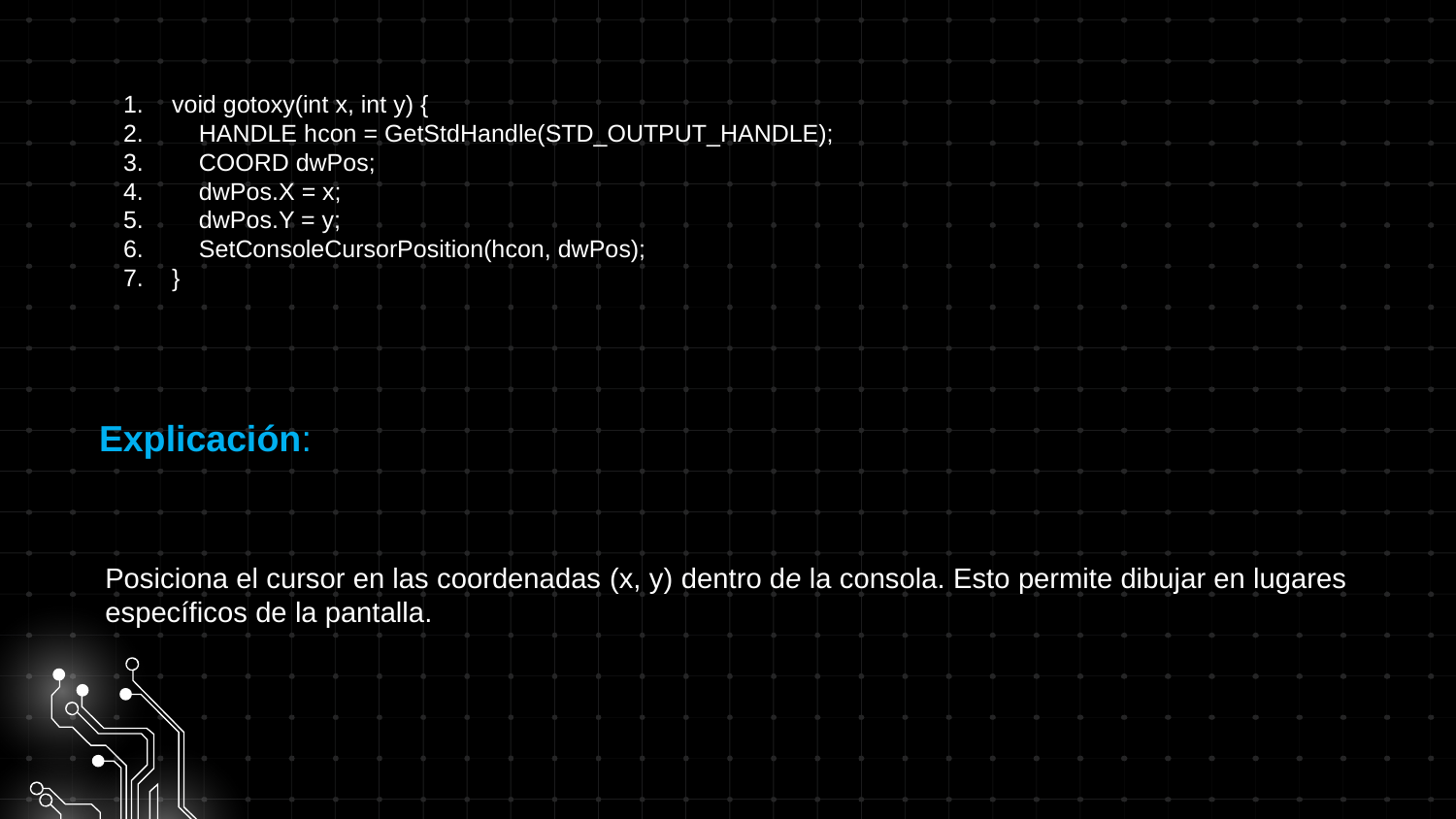

void gotoxy(int x, int y) {
    HANDLE hcon = GetStdHandle(STD_OUTPUT_HANDLE);
    COORD dwPos;
    dwPos.X = x;
    dwPos.Y = y;
    SetConsoleCursorPosition(hcon, dwPos);
}

Explicación:
Posiciona el cursor en las coordenadas (x, y) dentro de la consola. Esto permite dibujar en lugares específicos de la pantalla.
#